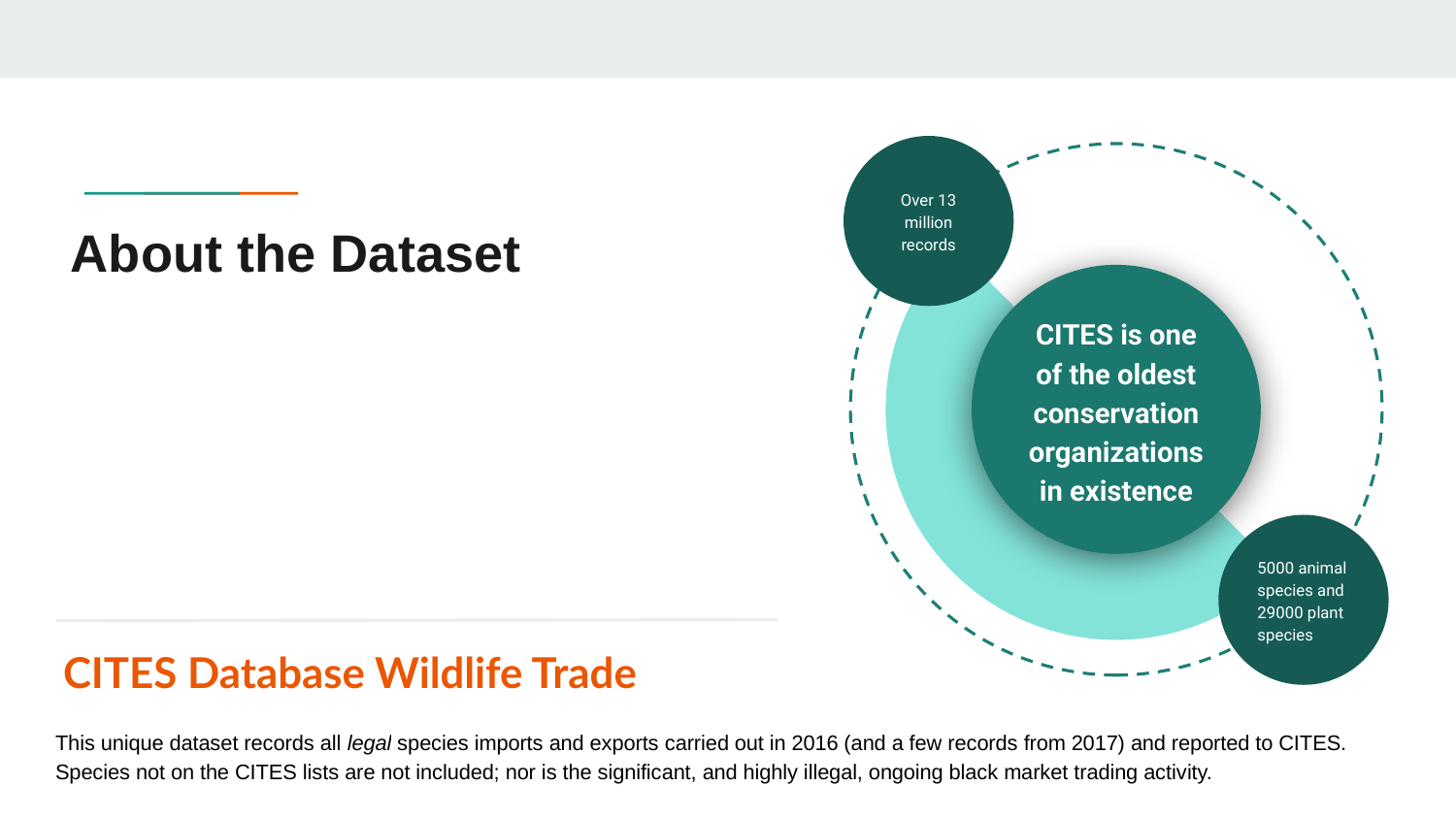

# About the Dataset

Over 13 million records

About the Dataset

CITES is one of the oldest conservation organizations in existence

5000 animal species and 29000 plant species
CITES Database Wildlife Trade
This unique dataset records all legal species imports and exports carried out in 2016 (and a few records from 2017) and reported to CITES. Species not on the CITES lists are not included; nor is the significant, and highly illegal, ongoing black market trading activity.